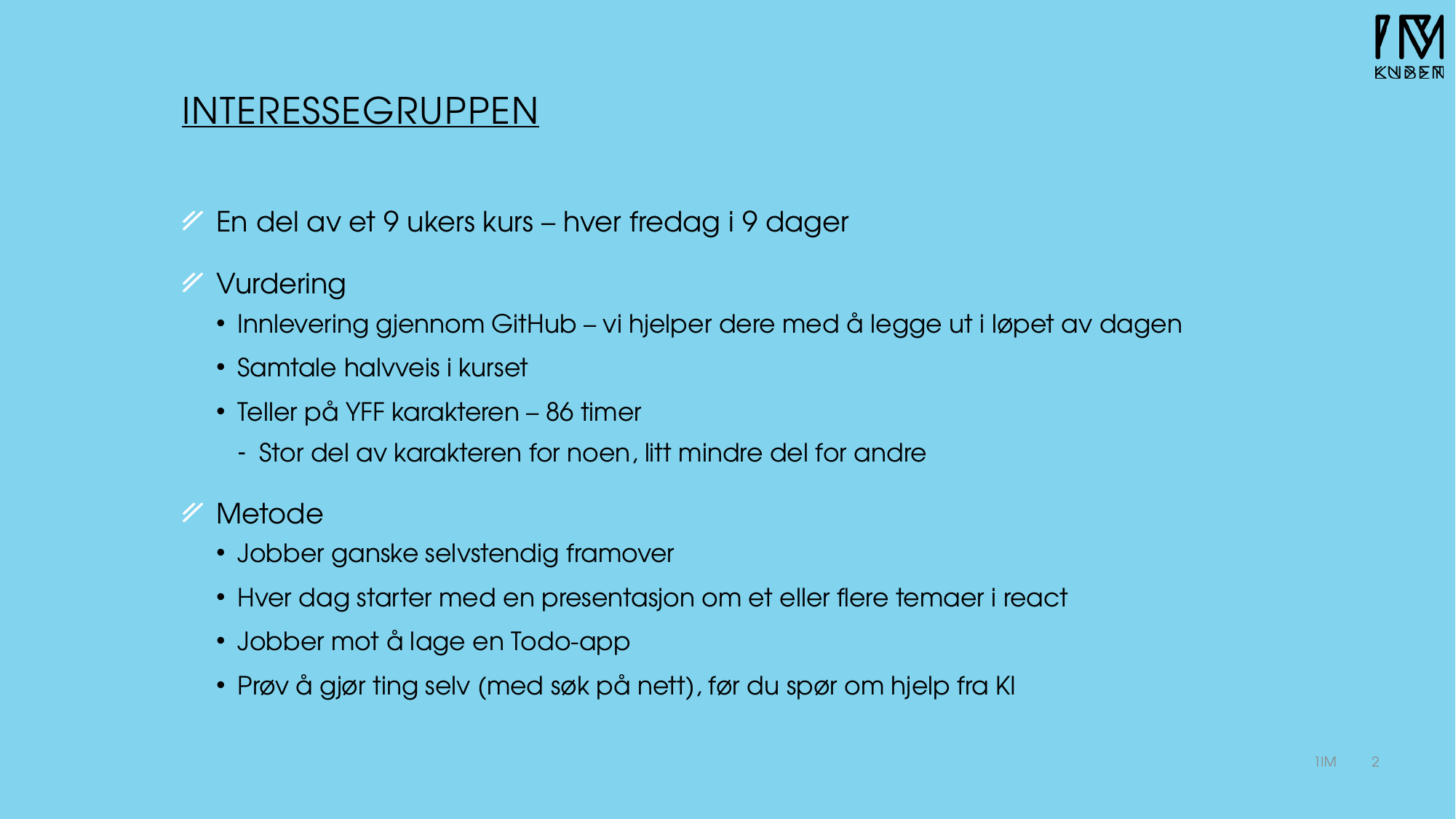

# interessegruppen
En del av et 9 ukers kurs – hver fredag i 9 dager
Vurdering
Innlevering gjennom GitHub – vi hjelper dere med å legge ut i løpet av dagen
Samtale halvveis i kurset
Teller på YFF karakteren – 86 timer
Stor del av karakteren for noen, litt mindre del for andre
Metode
Jobber ganske selvstendig framover
Hver dag starter med en presentasjon om et eller flere temaer i react
Jobber mot å lage en Todo-app
Prøv å gjør ting selv (med søk på nett), før du spør om hjelp fra KI
1IM
2